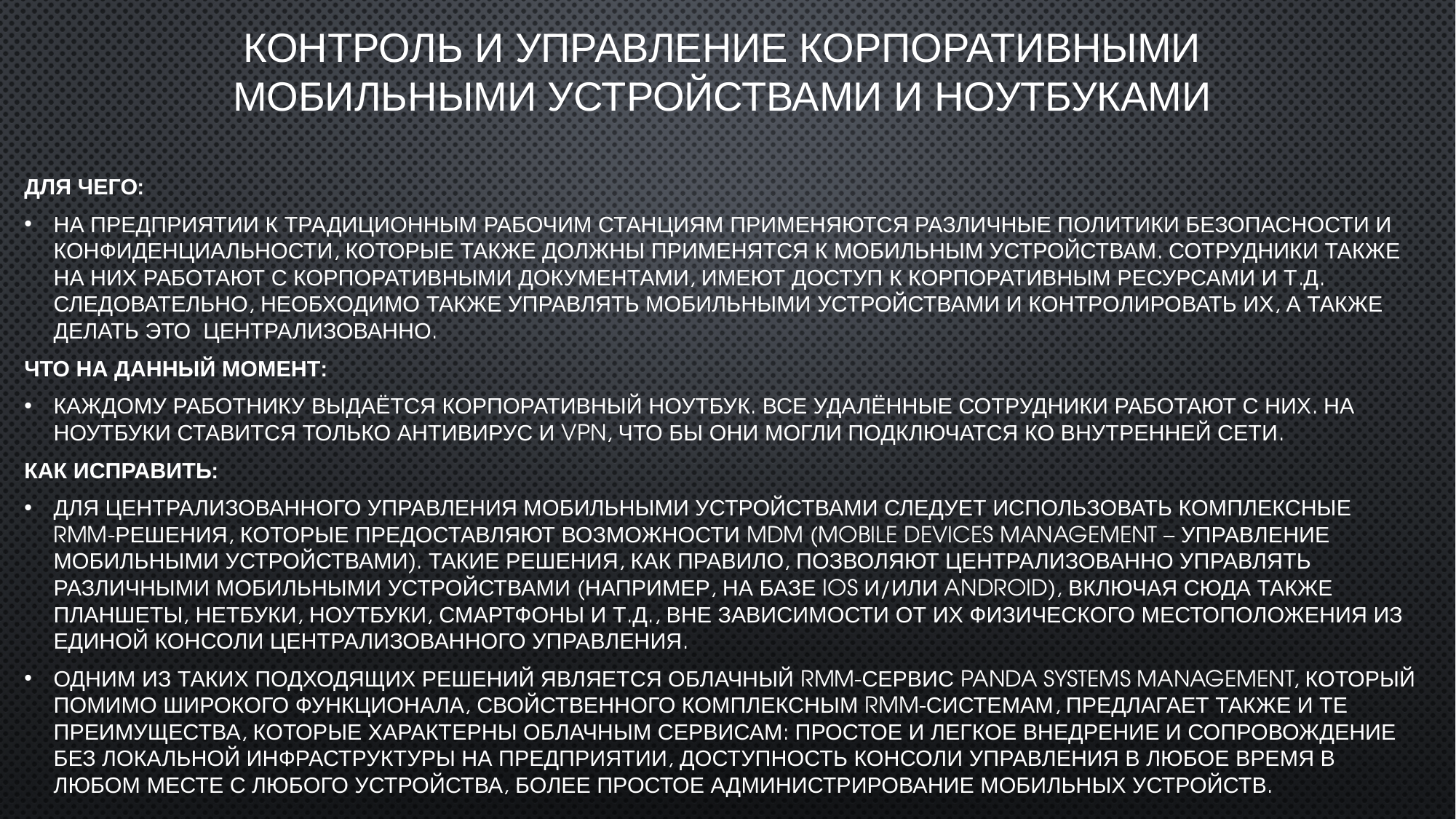

# Контроль и управление корпоративными мобильными устройствами и ноутбуками
Для чего:
На предприятии к традиционным рабочим станциям применяются различные политики безопасности и конфиденциальности, которые также должны применятся к мобильным устройствам. Сотрудники также на них работают с корпоративными документами, имеют доступ к корпоративным ресурсами и т.д. Следовательно, необходимо также управлять мобильными устройствами и контролировать их, а также делать это  централизованно.
Что на данный момент:
Каждому работнику выдаётся корпоративный ноутбук. Все удалённые сотрудники работают с них. На ноутбуки ставится только антивирус и VPN, что бы они могли подключатся ко внутренней сети.
Как исправить:
Для централизованного управления мобильными устройствами следует использовать комплексные RMM-решения, которые предоставляют возможности MDM (Mobile Devices Management – управление мобильными устройствами). Такие решения, как правило, позволяют централизованно управлять различными мобильными устройствами (например, на базе iOS и/или Android), включая сюда также планшеты, нетбуки, ноутбуки, смартфоны и т.д., вне зависимости от их физического местоположения из единой консоли централизованного управления.
Одним из таких подходящих решений является облачный RMM-сервис Panda Systems Management, который помимо широкого функционала, свойственного комплексным RMM-системам, предлагает также и те преимущества, которые характерны облачным сервисам: простое и легкое внедрение и сопровождение без локальной инфраструктуры на предприятии, доступность консоли управления в любое время в любом месте с любого устройства, более простое администрирование мобильных устройств.